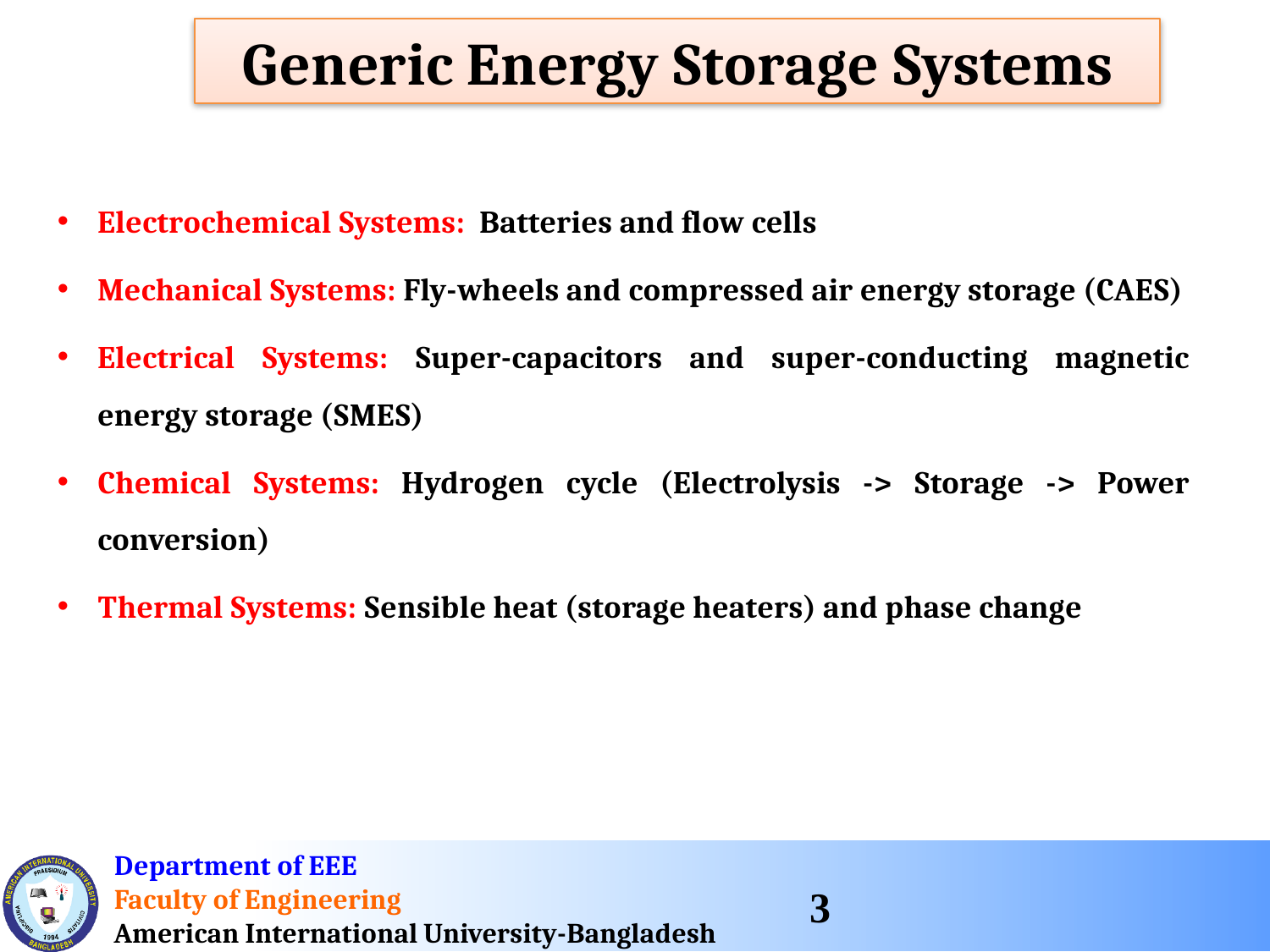

Generic Energy Storage Systems
Electrochemical Systems:  Batteries and flow cells
Mechanical Systems: Fly-wheels and compressed air energy storage (CAES)
Electrical Systems: Super-capacitors and super-conducting magnetic energy storage (SMES)
Chemical Systems: Hydrogen cycle (Electrolysis -> Storage -> Power conversion)
Thermal Systems: Sensible heat (storage heaters) and phase change
3